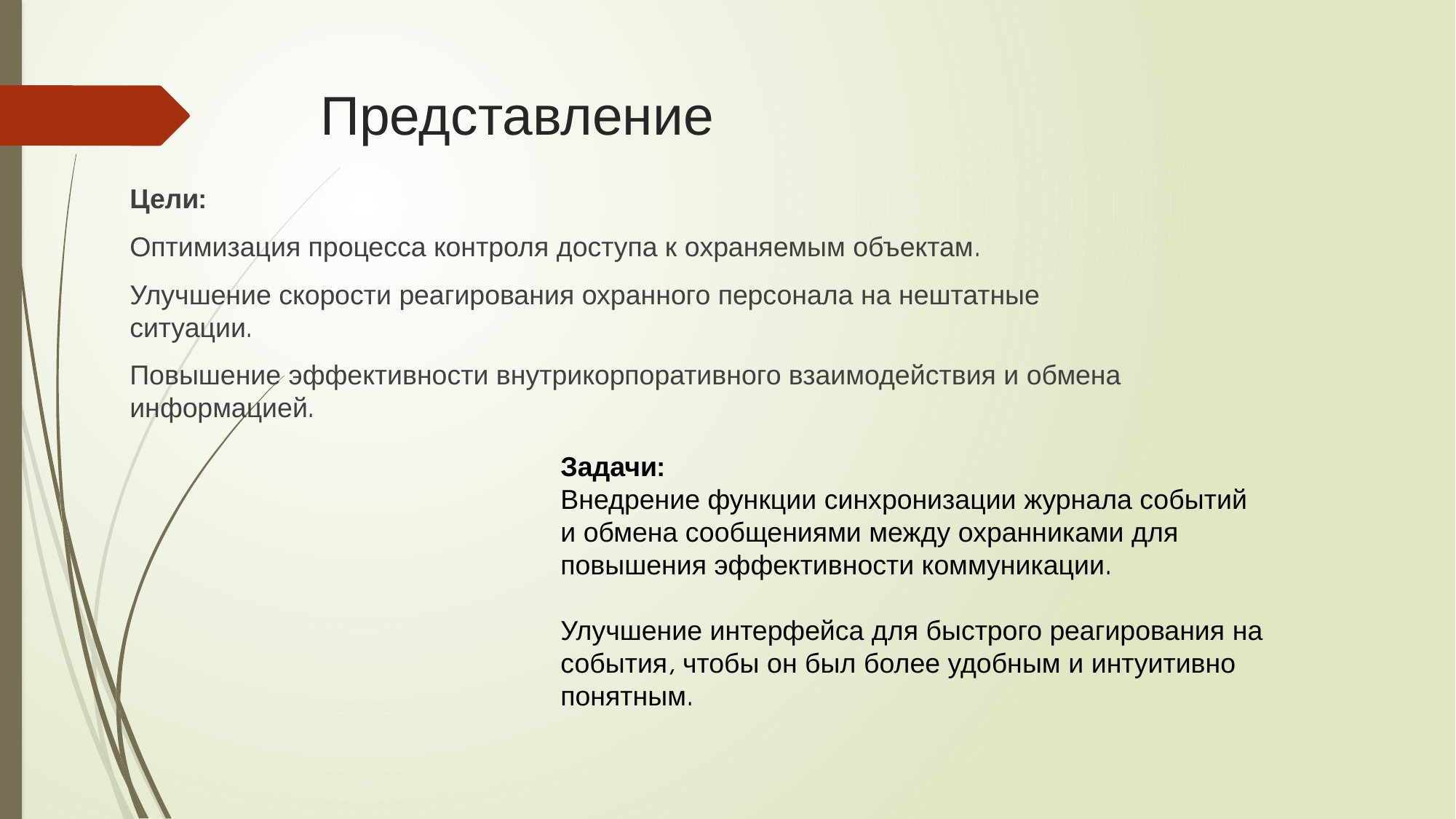

# Представление
Цели:
Оптимизация процесса контроля доступа к охраняемым объектам.
Улучшение скорости реагирования охранного персонала на нештатные ситуации.
Повышение эффективности внутрикорпоративного взаимодействия и обмена информацией.
Задачи:
Внедрение функции синхронизации журнала событий и обмена сообщениями между охранниками для повышения эффективности коммуникации.
Улучшение интерфейса для быстрого реагирования на события, чтобы он был более удобным и интуитивно понятным.